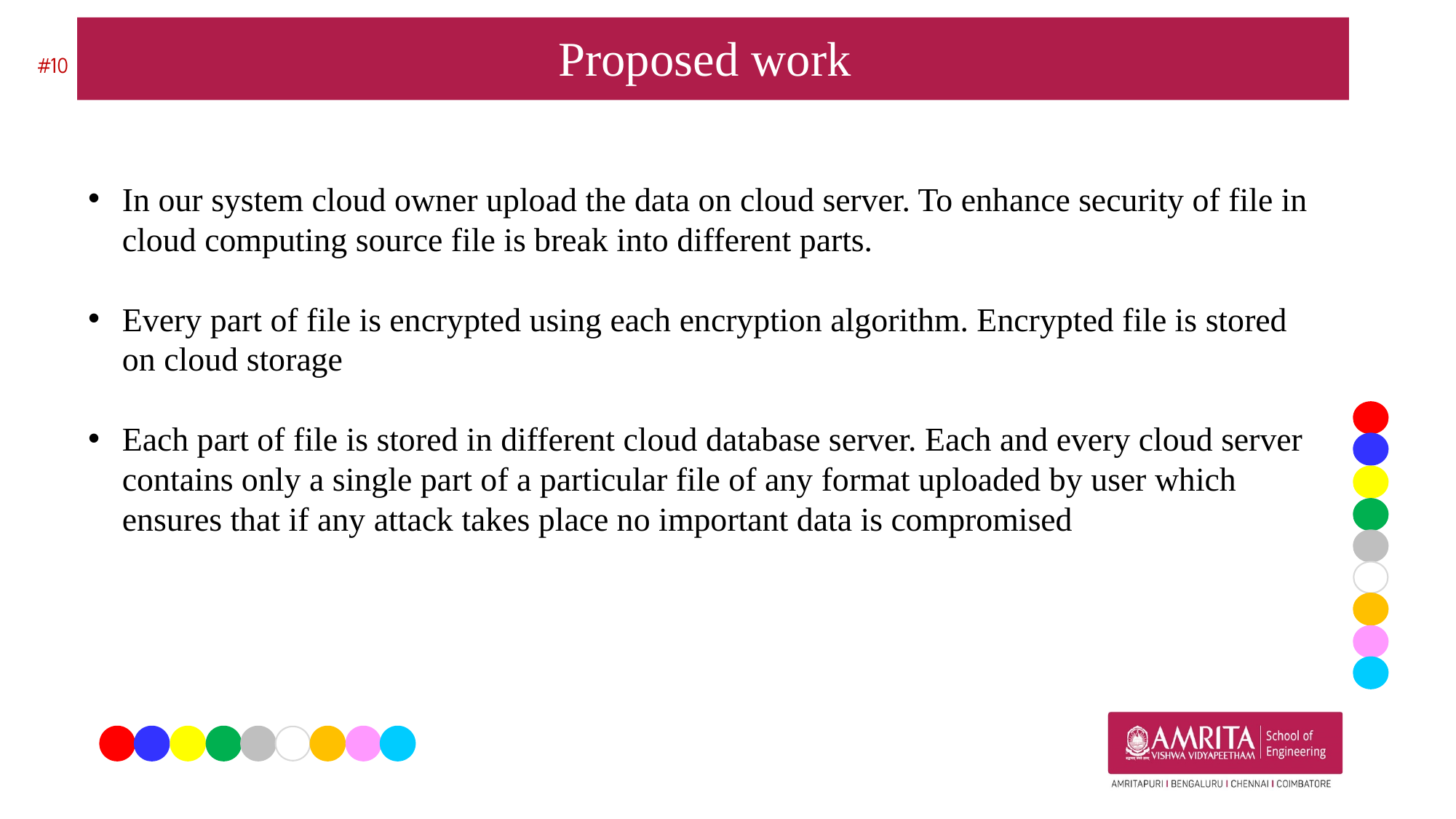

# Proposed work
#10

In our system cloud owner upload the data on cloud server. To enhance security of file in cloud computing source file is break into different parts.

Every part of file is encrypted using each encryption algorithm. Encrypted file is stored on cloud storage

Each part of file is stored in different cloud database server. Each and every cloud server contains only a single part of a particular file of any format uploaded by user which ensures that if any attack takes place no important data is compromised